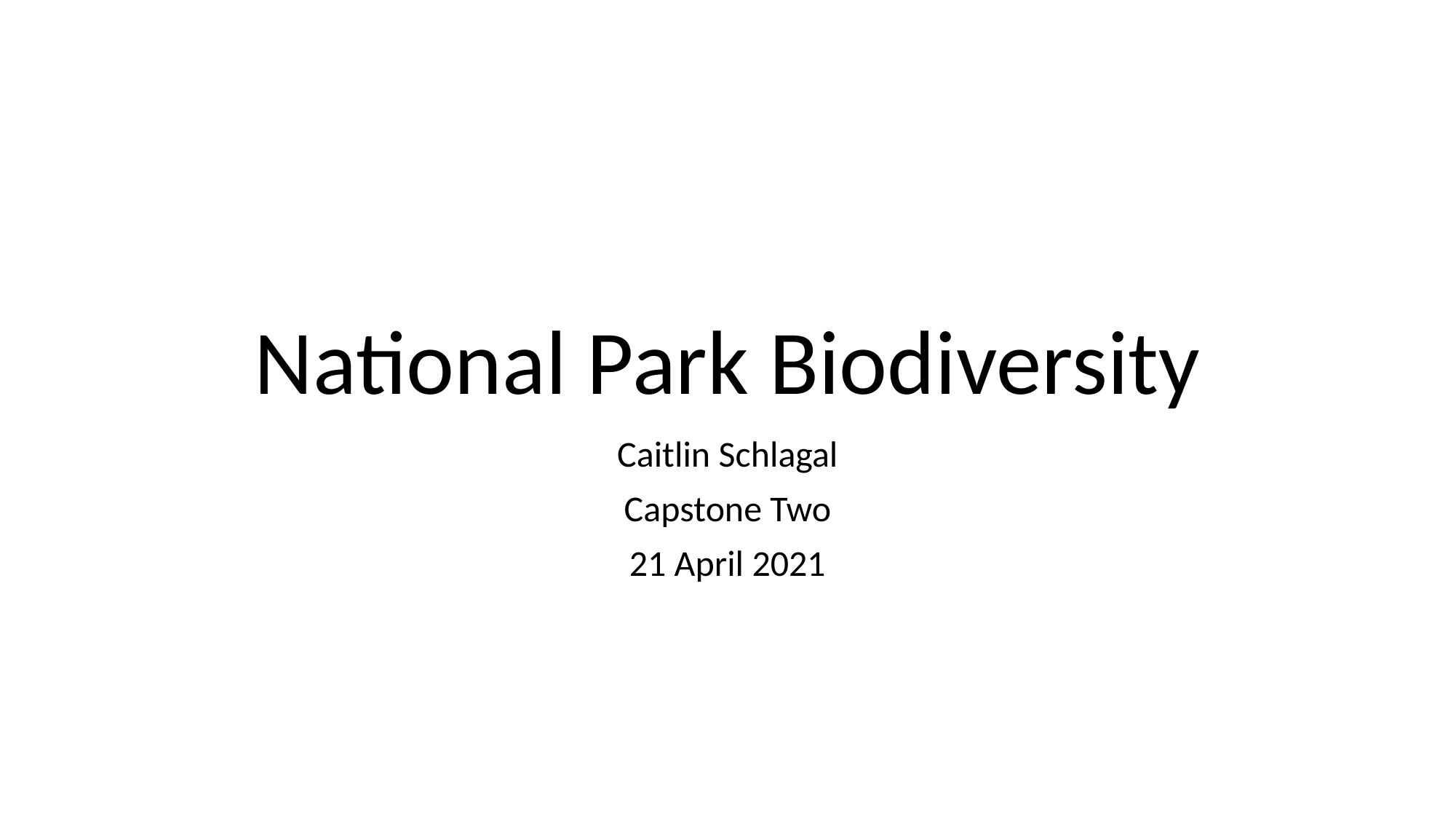

# National Park Biodiversity
Caitlin Schlagal
Capstone Two
21 April 2021